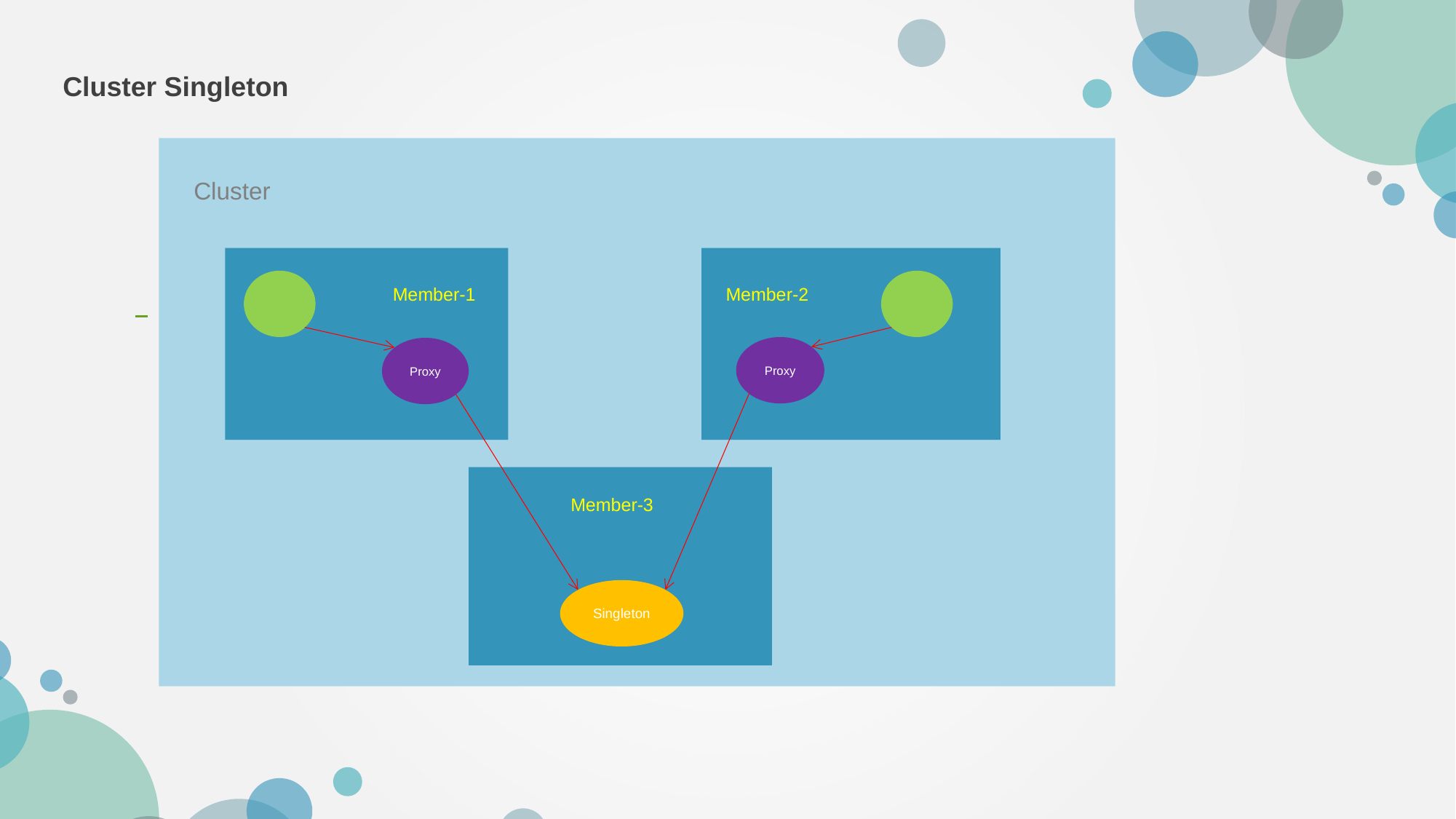

Cluster Singleton

Cluster

Member-1
Member-2

Proxy
Proxy

Member-3
Singleton